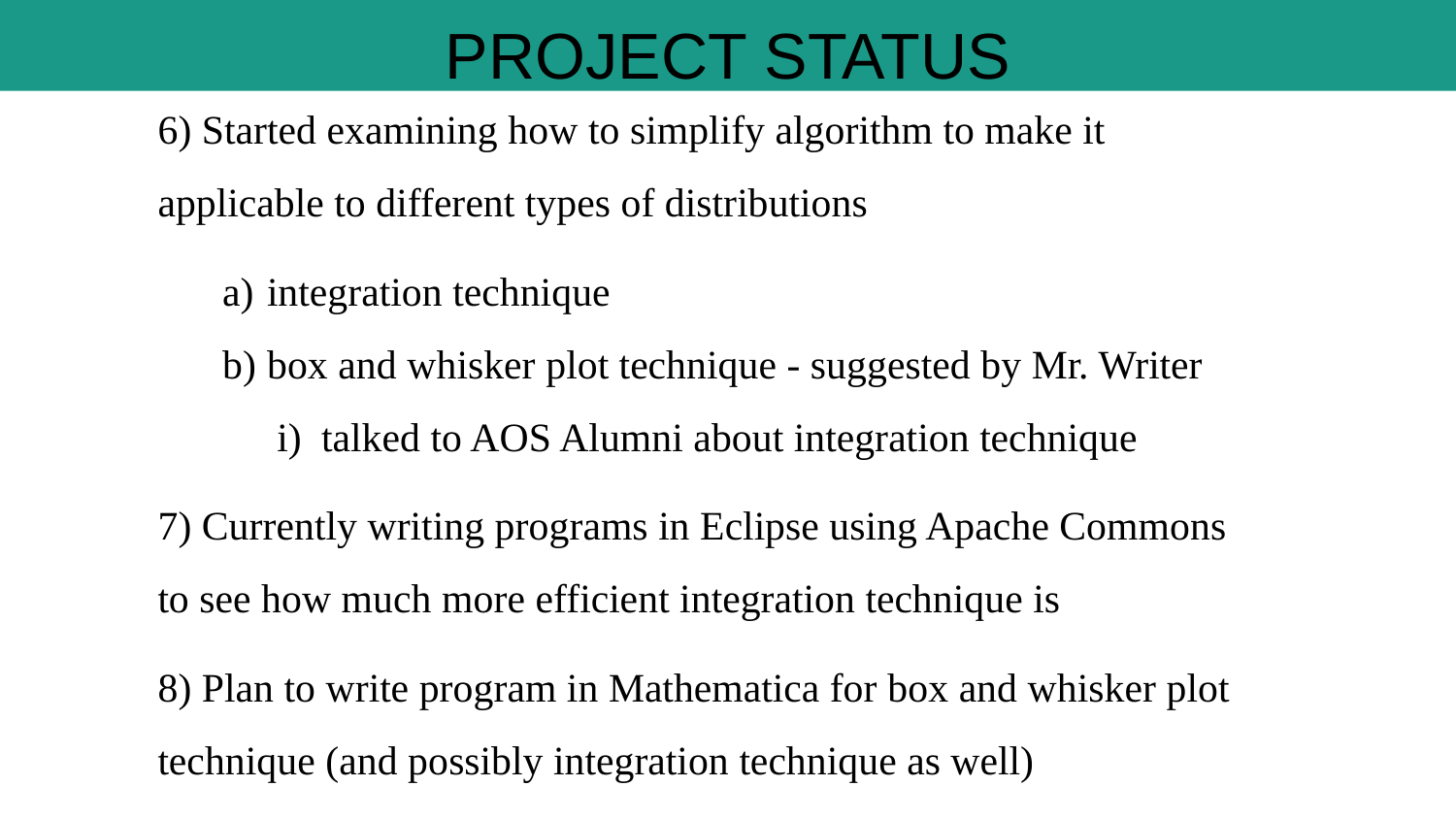

# PROJECT STATUS

6) Started examining how to simplify algorithm to make it applicable to different types of distributions
integration technique
box and whisker plot technique - suggested by Mr. Writer
talked to AOS Alumni about integration technique
7) Currently writing programs in Eclipse using Apache Commons to see how much more efficient integration technique is
8) Plan to write program in Mathematica for box and whisker plot technique (and possibly integration technique as well)